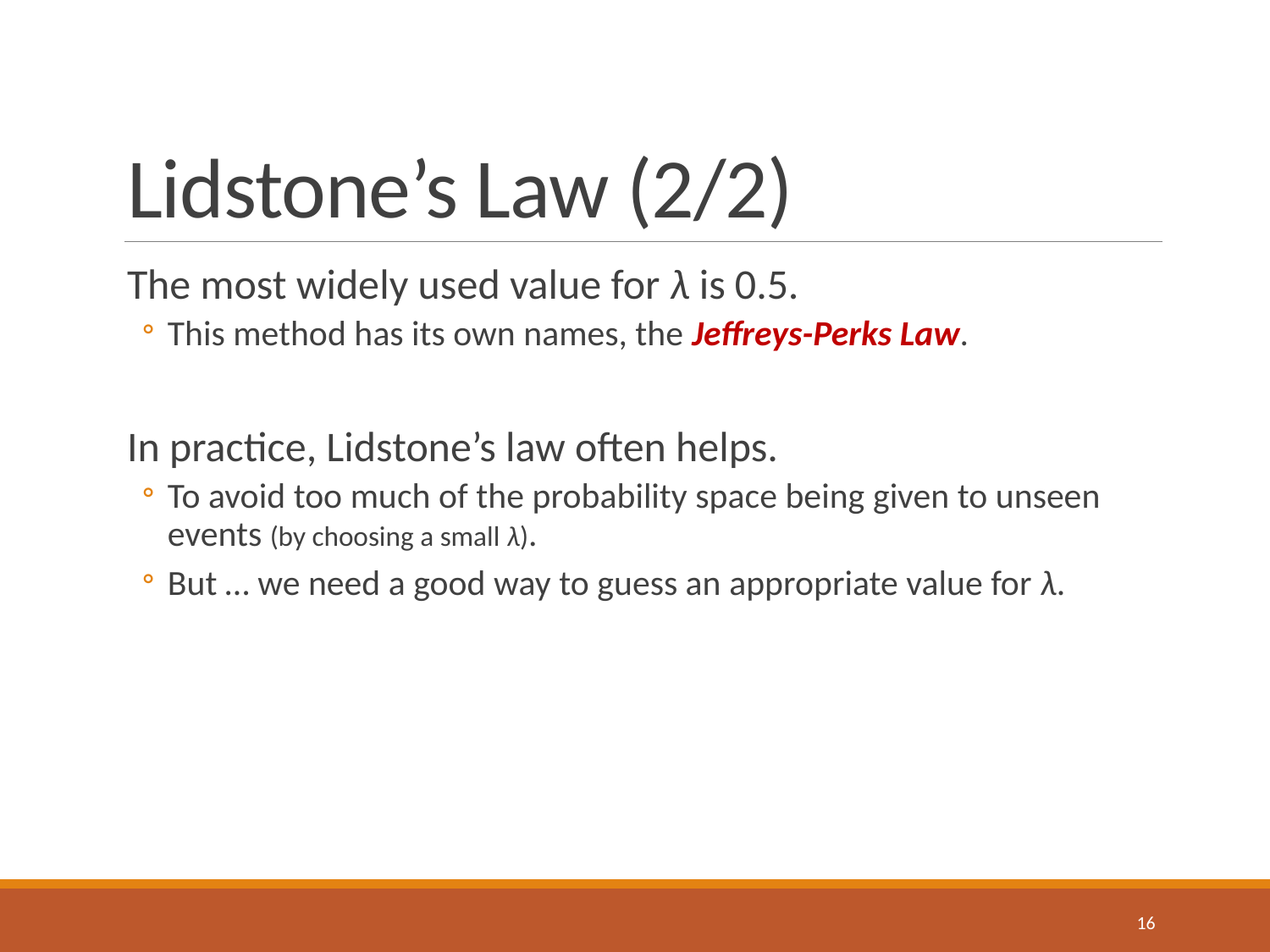

# Lidstone’s Law (2/2)
The most widely used value for λ is 0.5.
This method has its own names, the Jeffreys-Perks Law.

In practice, Lidstone’s law often helps.
To avoid too much of the probability space being given to unseen events (by choosing a small λ).
But … we need a good way to guess an appropriate value for λ.

16